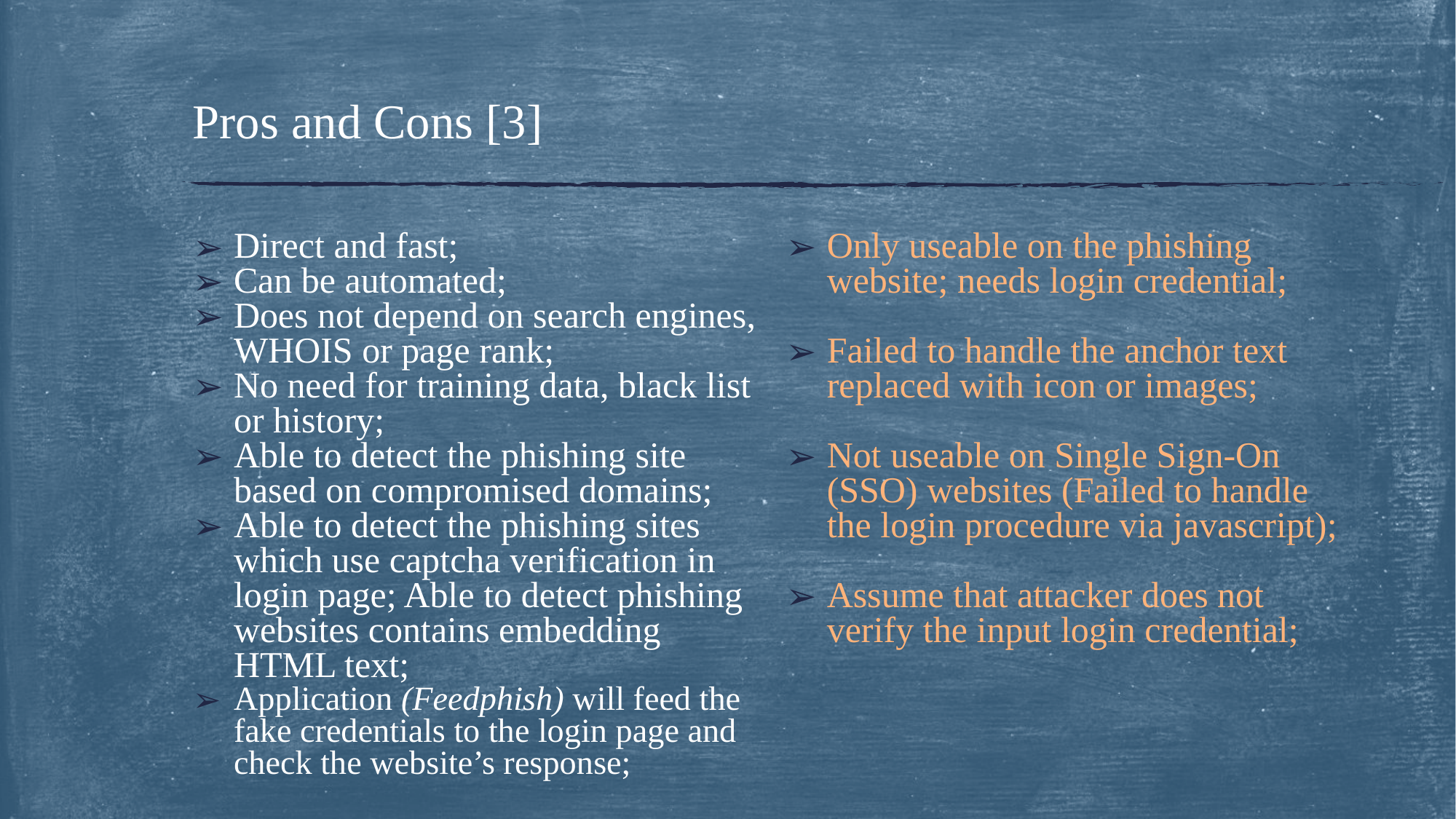

# Pros and Cons [3]
Direct and fast;
Can be automated;
Does not depend on search engines, WHOIS or page rank;
No need for training data, black list or history;
Able to detect the phishing site based on compromised domains;
Able to detect the phishing sites which use captcha verification in login page; Able to detect phishing websites contains embedding HTML text;
Application (Feedphish) will feed the fake credentials to the login page and check the website’s response;
Only useable on the phishing website; needs login credential;

Failed to handle the anchor text replaced with icon or images;

Not useable on Single Sign-On (SSO) websites (Failed to handle the login procedure via javascript);

Assume that attacker does not verify the input login credential;